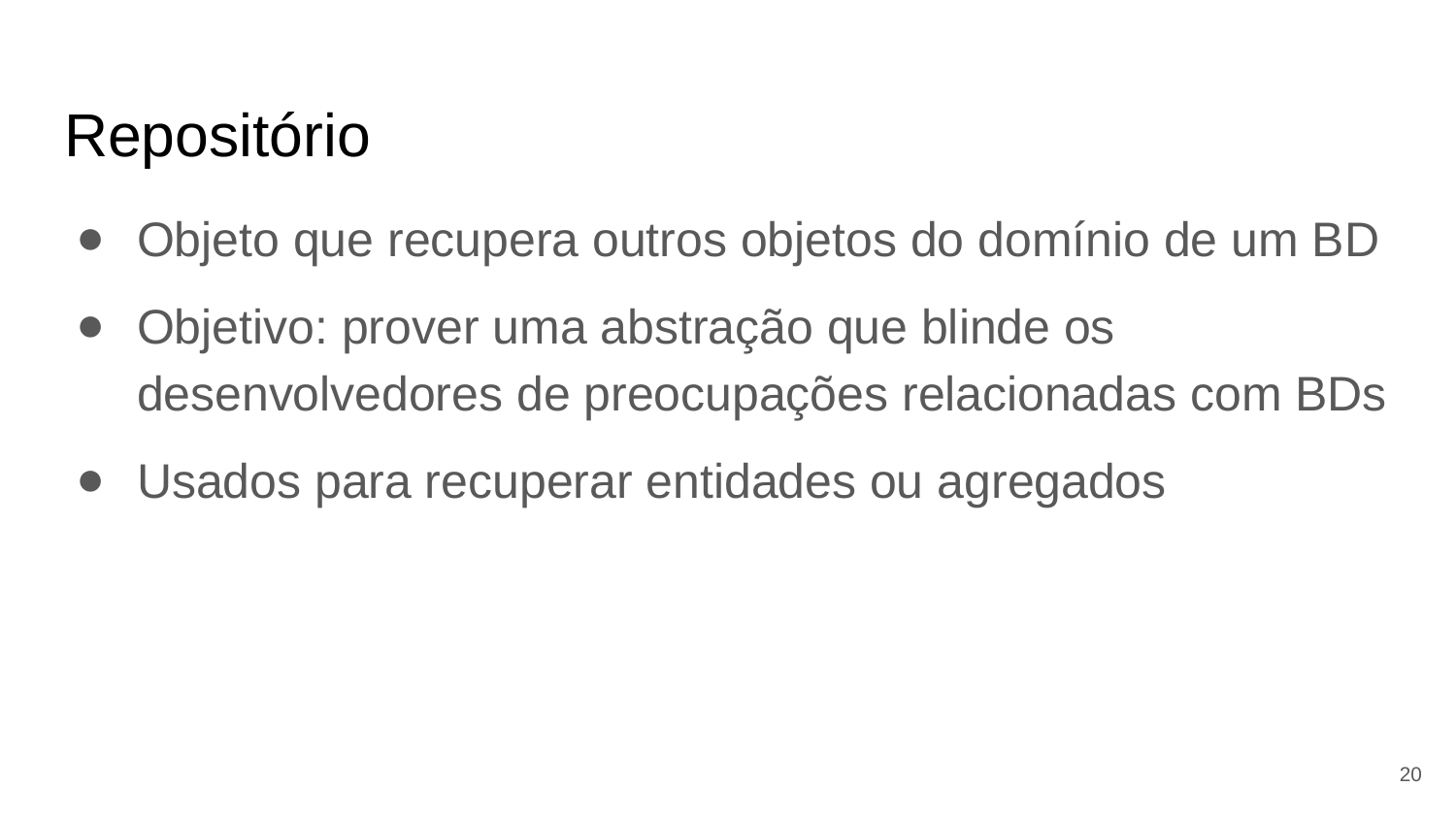

# Repositório
Objeto que recupera outros objetos do domínio de um BD
Objetivo: prover uma abstração que blinde os desenvolvedores de preocupações relacionadas com BDs
Usados para recuperar entidades ou agregados

20